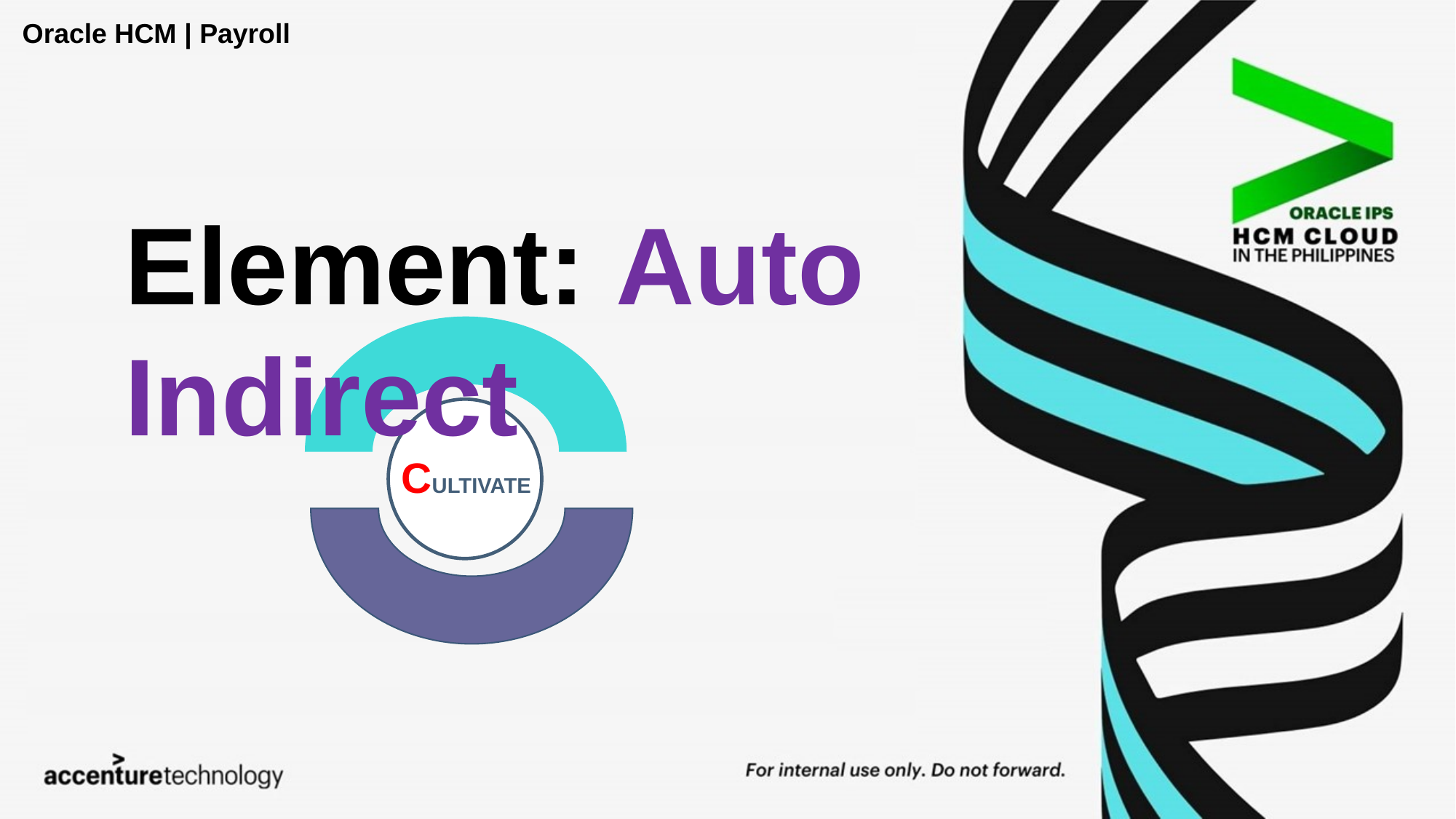

Oracle HCM | Payroll
Element: Auto Indirect